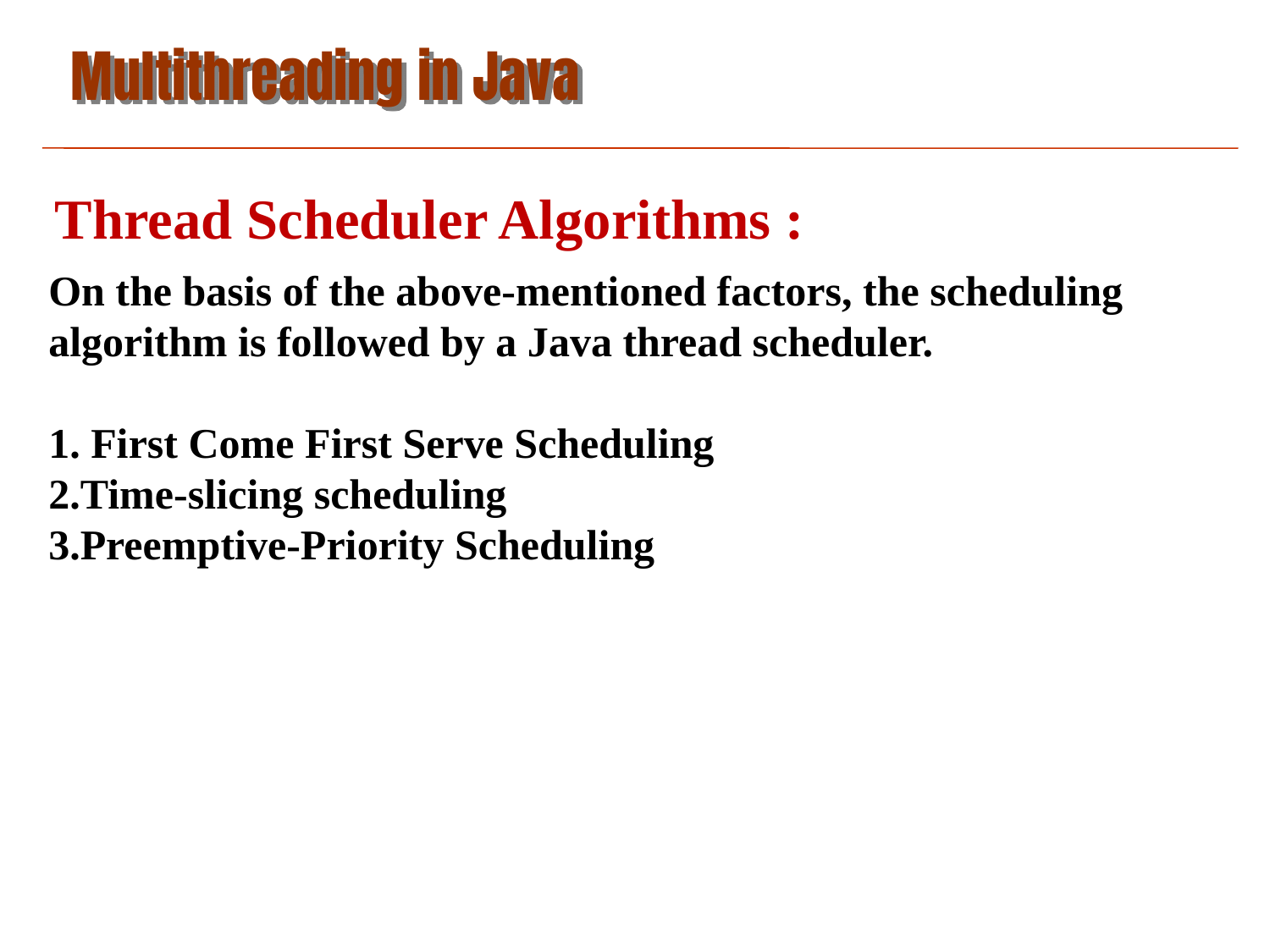

Multithreading in Java

Thread Scheduler Algorithms :
On the basis of the above-mentioned factors, the scheduling algorithm is followed by a Java thread scheduler.

1. First Come First Serve Scheduling
2.Time-slicing scheduling
3.Preemptive-Priority Scheduling